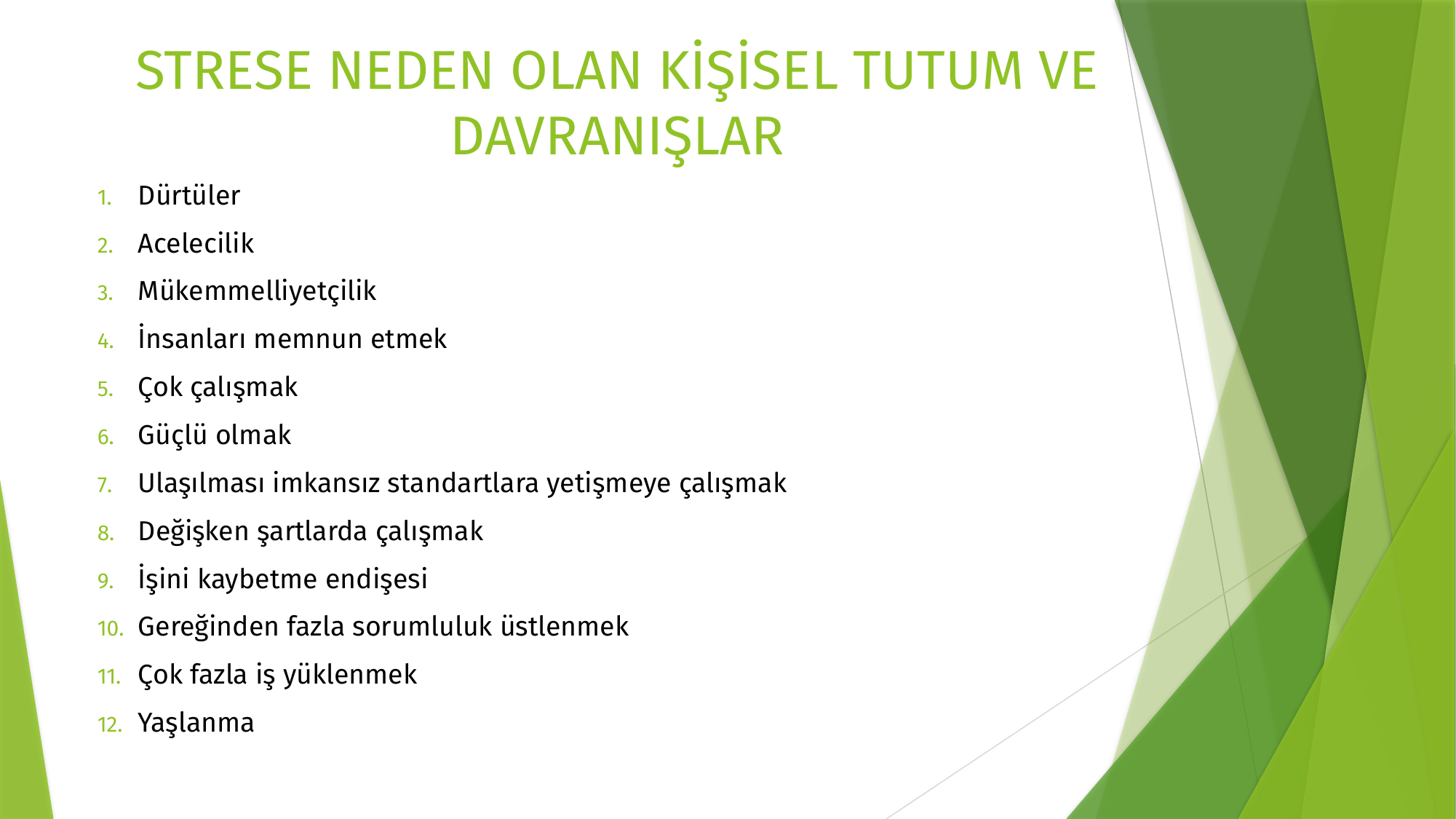

# STRESE NEDEN OLAN KİŞİSEL TUTUM VE DAVRANIŞLAR
Dürtüler
Acelecilik
Mükemmelliyetçilik
İnsanları memnun etmek
Çok çalışmak
Güçlü olmak
Ulaşılması imkansız standartlara yetişmeye çalışmak
Değişken şartlarda çalışmak
İşini kaybetme endişesi
Gereğinden fazla sorumluluk üstlenmek
Çok fazla iş yüklenmek
Yaşlanma